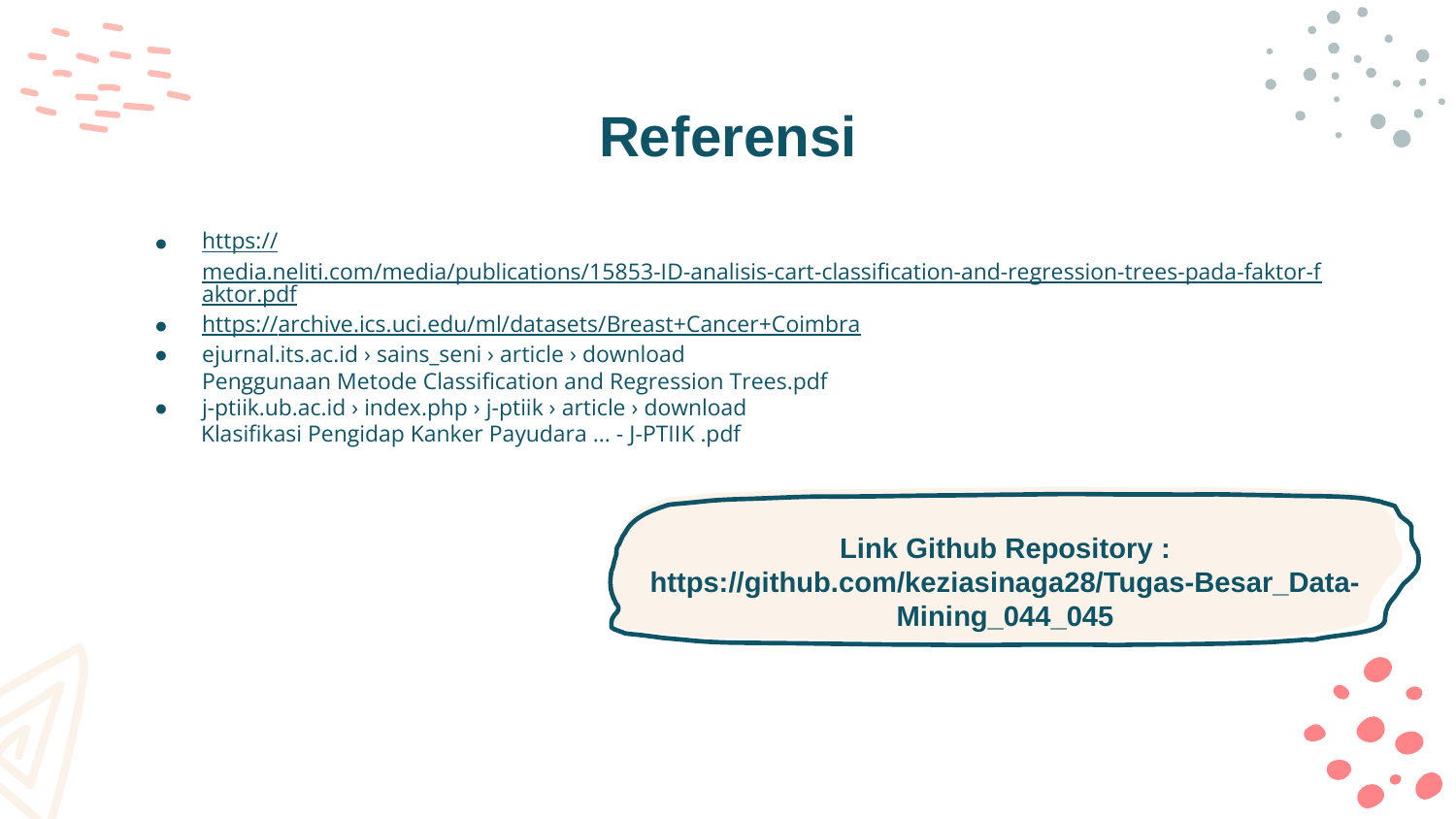

# Referensi

https://media.neliti.com/media/publications/15853-ID-analisis-cart-classification-and-regression-trees-pada-faktor-faktor.pdf
https://archive.ics.uci.edu/ml/datasets/Breast+Cancer+Coimbra
ejurnal.its.ac.id › sains_seni › article › download
Penggunaan Metode Classification and Regression Trees.pdf
j-ptiik.ub.ac.id › index.php › j-ptiik › article › download
        Klasifikasi Pengidap Kanker Payudara ... - J-PTIIK .pdf

Link Github Repository :
https://github.com/keziasinaga28/Tugas-Besar_Data-Mining_044_045